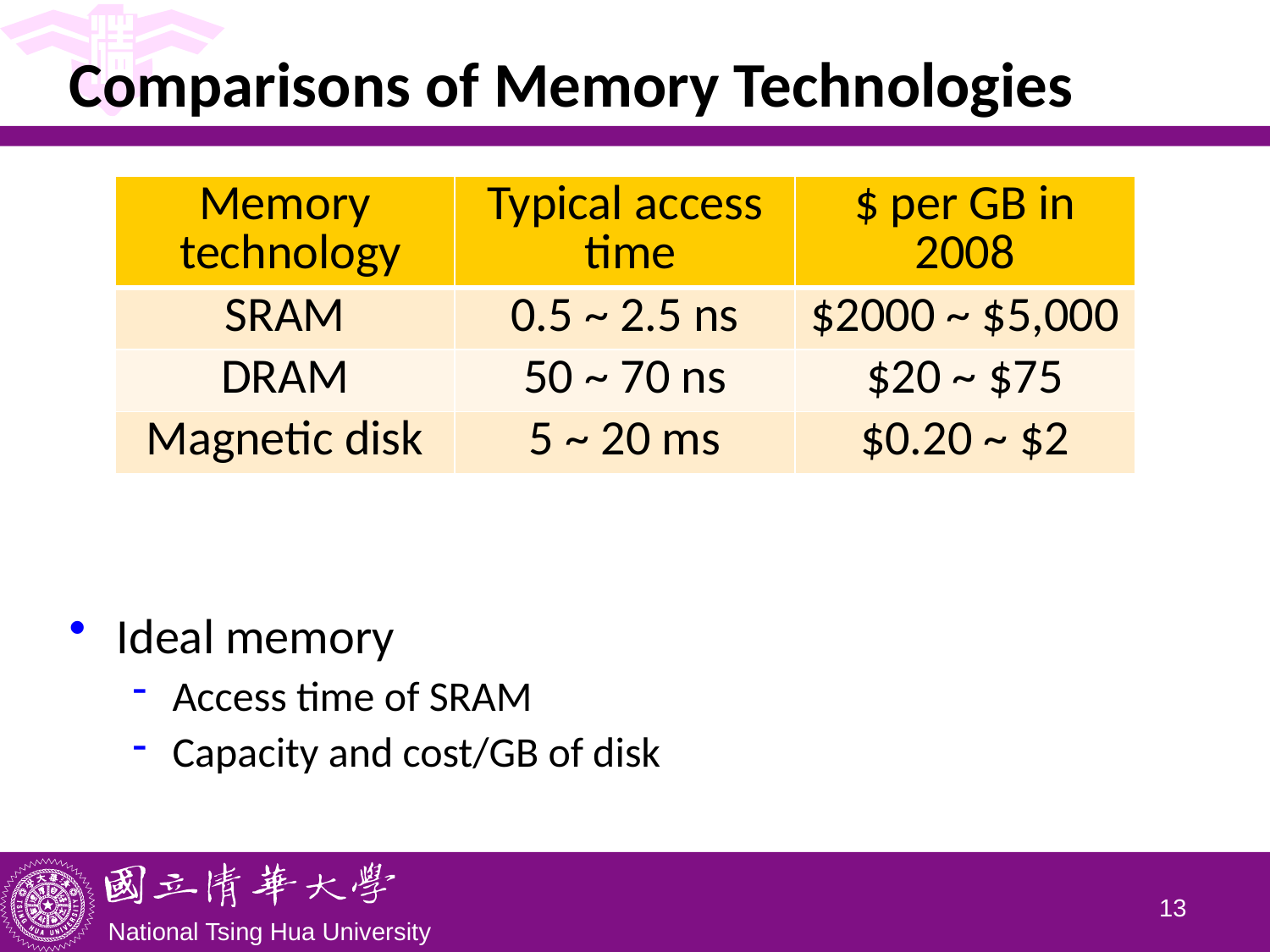

# Comparisons of Memory Technologies

Ideal memory
Access time of SRAM
Capacity and cost/GB of disk

| Memory technology | Typical access time | $ per GB in 2008 |
| --- | --- | --- |
| SRAM | 0.5 ~ 2.5 ns | $2000 ~ $5,000 |
| DRAM | 50 ~ 70 ns | $20 ~ $75 |
| Magnetic disk | 5 ~ 20 ms | $0.20 ~ $2 |
13